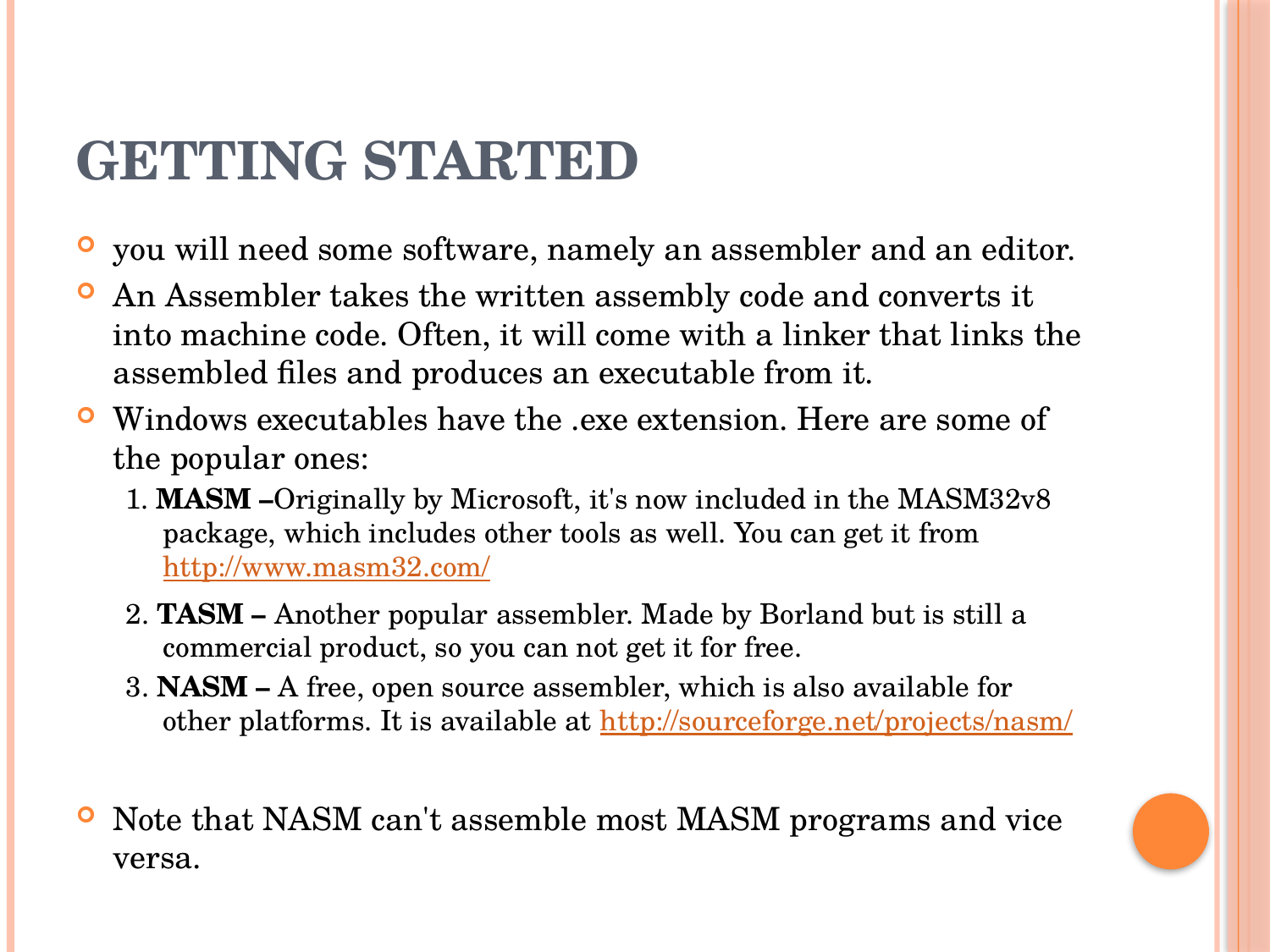

# Getting Started
you will need some software, namely an assembler and an editor.
An Assembler takes the written assembly code and converts it into machine code. Often, it will come with a linker that links the assembled files and produces an executable from it.
Windows executables have the .exe extension. Here are some of the popular ones:
1. MASM –Originally by Microsoft, it's now included in the MASM32v8 package, which includes other tools as well. You can get it from http://www.masm32.com/
2. TASM – Another popular assembler. Made by Borland but is still a commercial product, so you can not get it for free.
3. NASM – A free, open source assembler, which is also available for other platforms. It is available at http://sourceforge.net/projects/nasm/

Note that NASM can't assemble most MASM programs and vice versa.